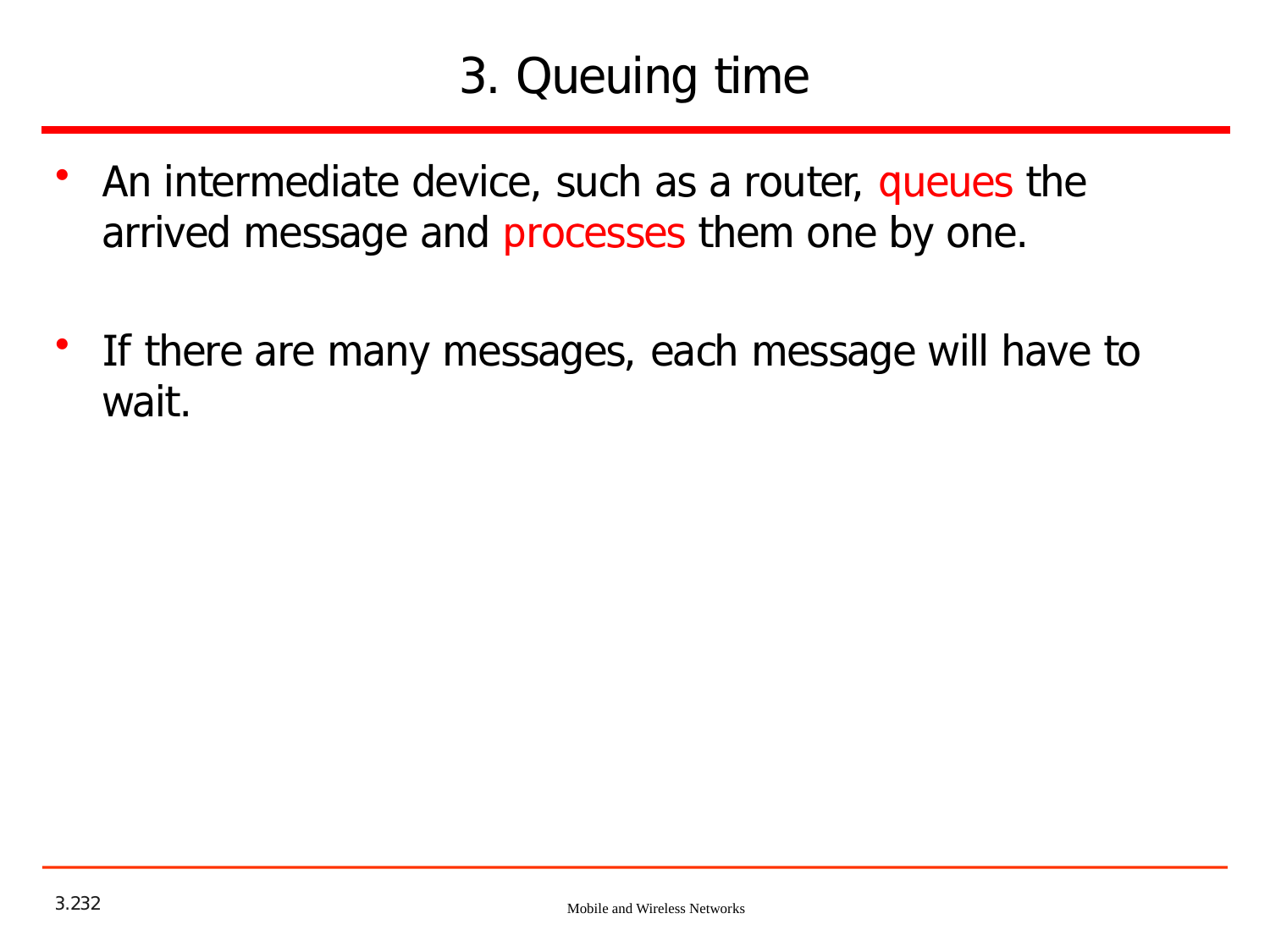

# 3. Queuing time

An intermediate device, such as a router, queues the arrived message and processes them one by one.

If there are many messages, each message will have to wait.
3.232
Mobile and Wireless Networks